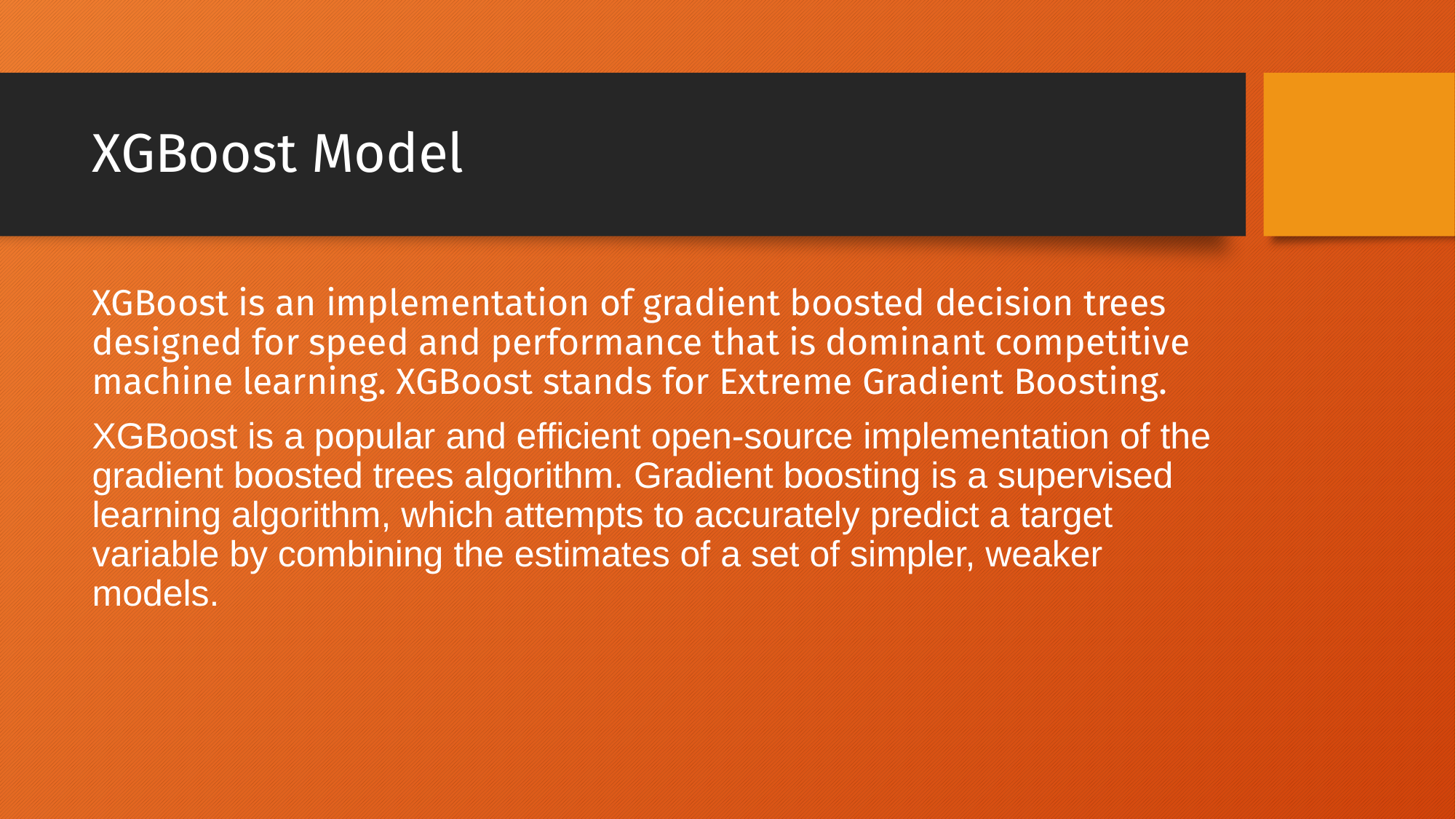

# XGBoost Model
XGBoost is an implementation of gradient boosted decision trees designed for speed and performance that is dominant competitive machine learning. XGBoost stands for Extreme Gradient Boosting.
XGBoost is a popular and efficient open-source implementation of the gradient boosted trees algorithm. Gradient boosting is a supervised learning algorithm, which attempts to accurately predict a target variable by combining the estimates of a set of simpler, weaker models.